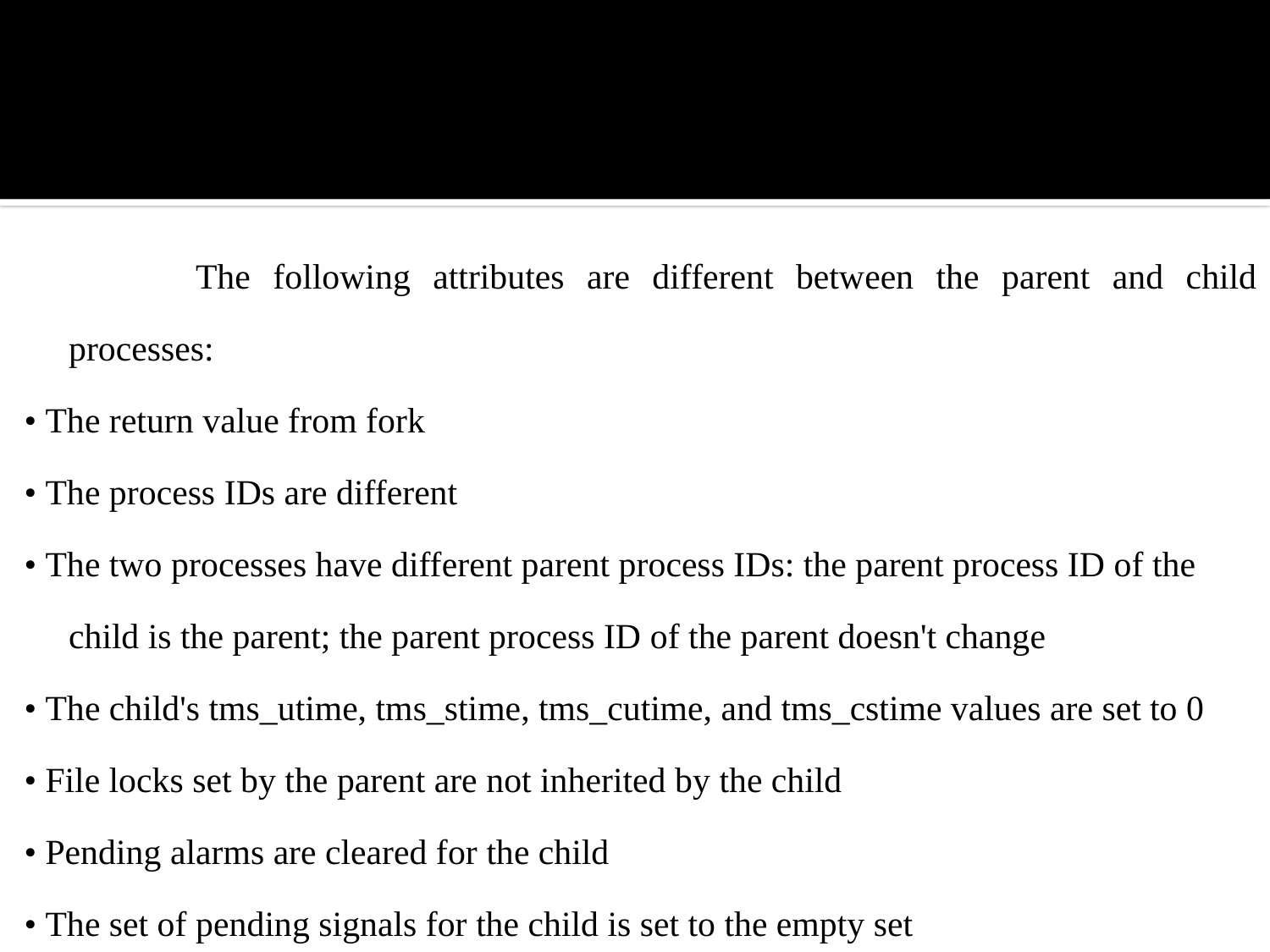

The following attributes are different between the parent and child processes:
• The return value from fork
• The process IDs are different
• The two processes have different parent process IDs: the parent process ID of the child is the parent; the parent process ID of the parent doesn't change
• The child's tms_utime, tms_stime, tms_cutime, and tms_cstime values are set to 0
• File locks set by the parent are not inherited by the child
• Pending alarms are cleared for the child
• The set of pending signals for the child is set to the empty set